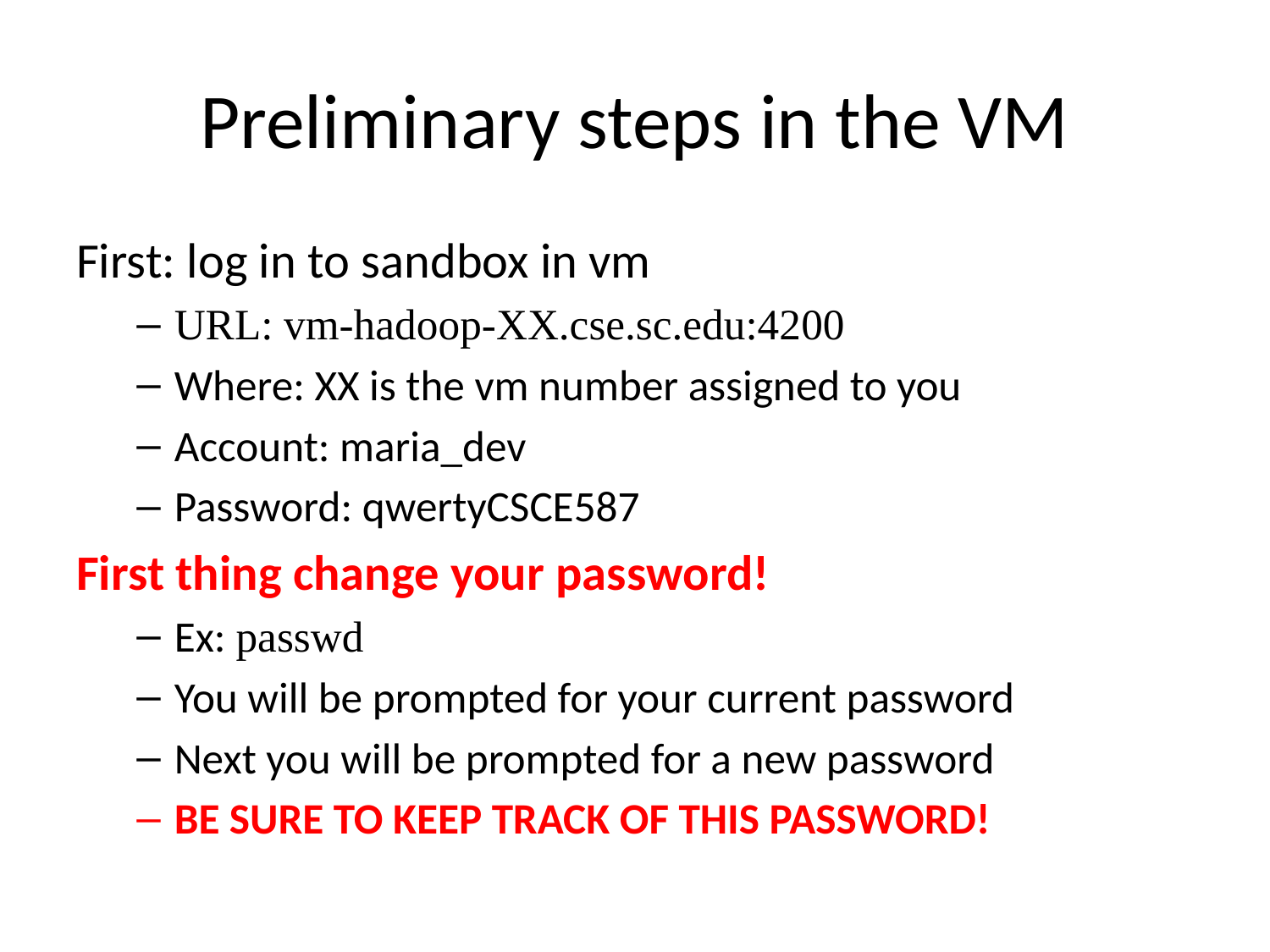

# Preliminary steps in the VM
First: log in to sandbox in vm
URL: vm-hadoop-XX.cse.sc.edu:4200
Where: XX is the vm number assigned to you
Account: maria_dev
Password: qwertyCSCE587
First thing change your password!
Ex: passwd
You will be prompted for your current password
Next you will be prompted for a new password
BE SURE TO KEEP TRACK OF THIS PASSWORD!